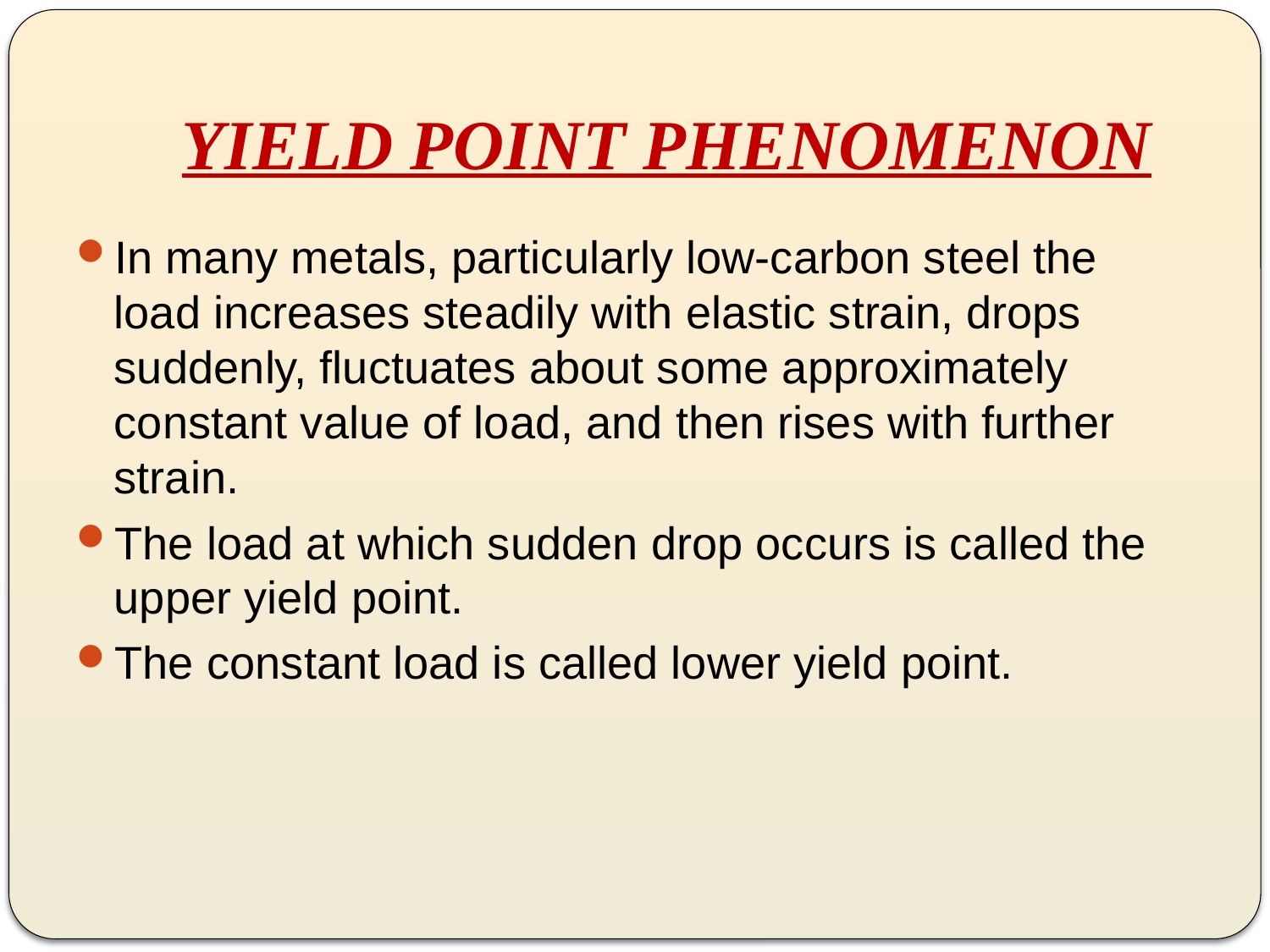

# YIELD POINT PHENOMENON
In many metals, particularly low-carbon steel the load increases steadily with elastic strain, drops suddenly, fluctuates about some approximately constant value of load, and then rises with further strain.
The load at which sudden drop occurs is called the upper yield point.
The constant load is called lower yield point.